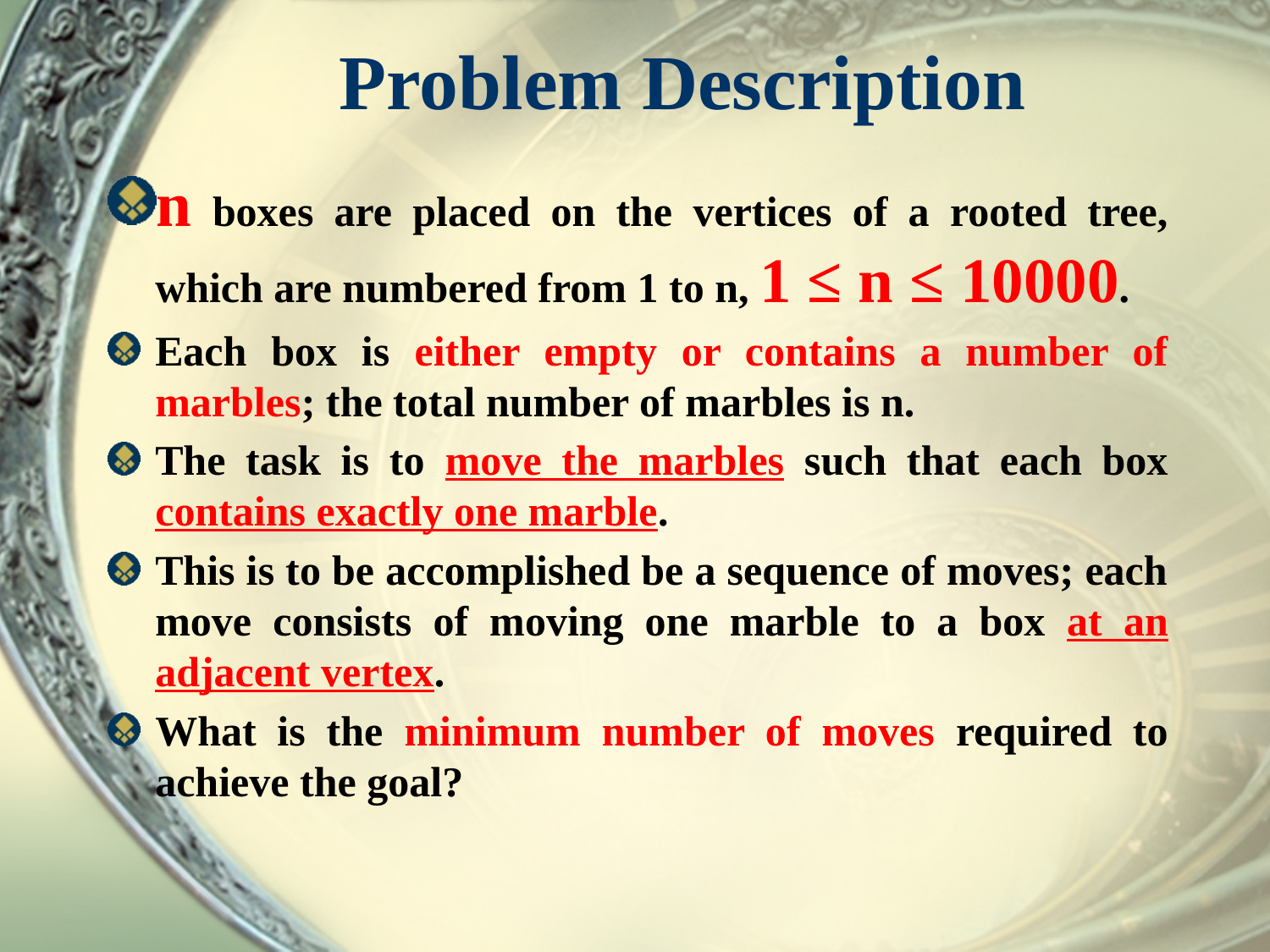

# Problem Description
n boxes are placed on the vertices of a rooted tree, which are numbered from 1 to n, 1 ≤ n ≤ 10000.
Each box is either empty or contains a number of marbles; the total number of marbles is n.
The task is to move the marbles such that each box contains exactly one marble.
This is to be accomplished be a sequence of moves; each move consists of moving one marble to a box at an adjacent vertex.
What is the minimum number of moves required to achieve the goal?